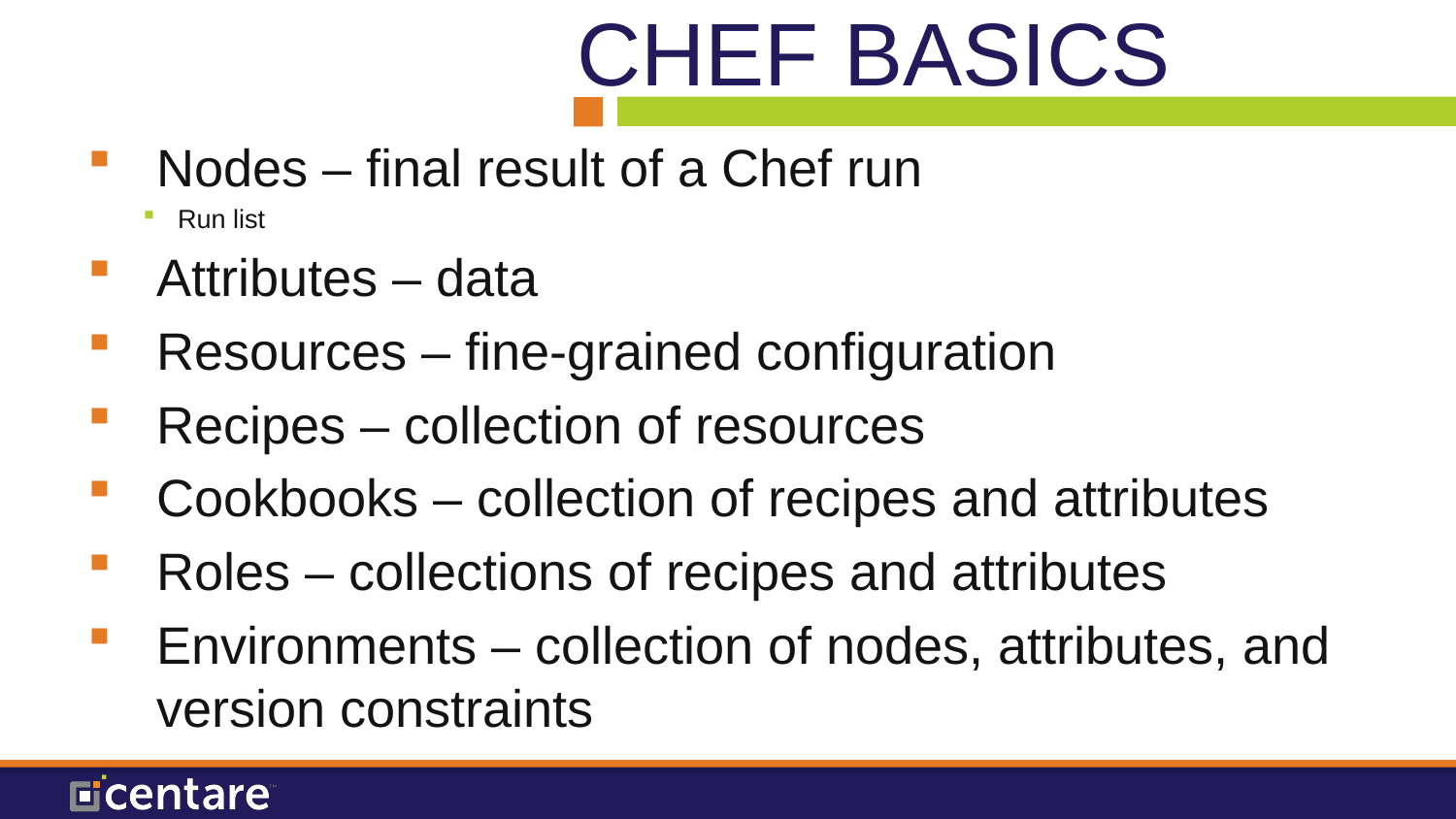

# Chef Basics
Nodes – final result of a Chef run
Run list
Attributes – data
Resources – fine-grained configuration
Recipes – collection of resources
Cookbooks – collection of recipes and attributes
Roles – collections of recipes and attributes
Environments – collection of nodes, attributes, and version constraints